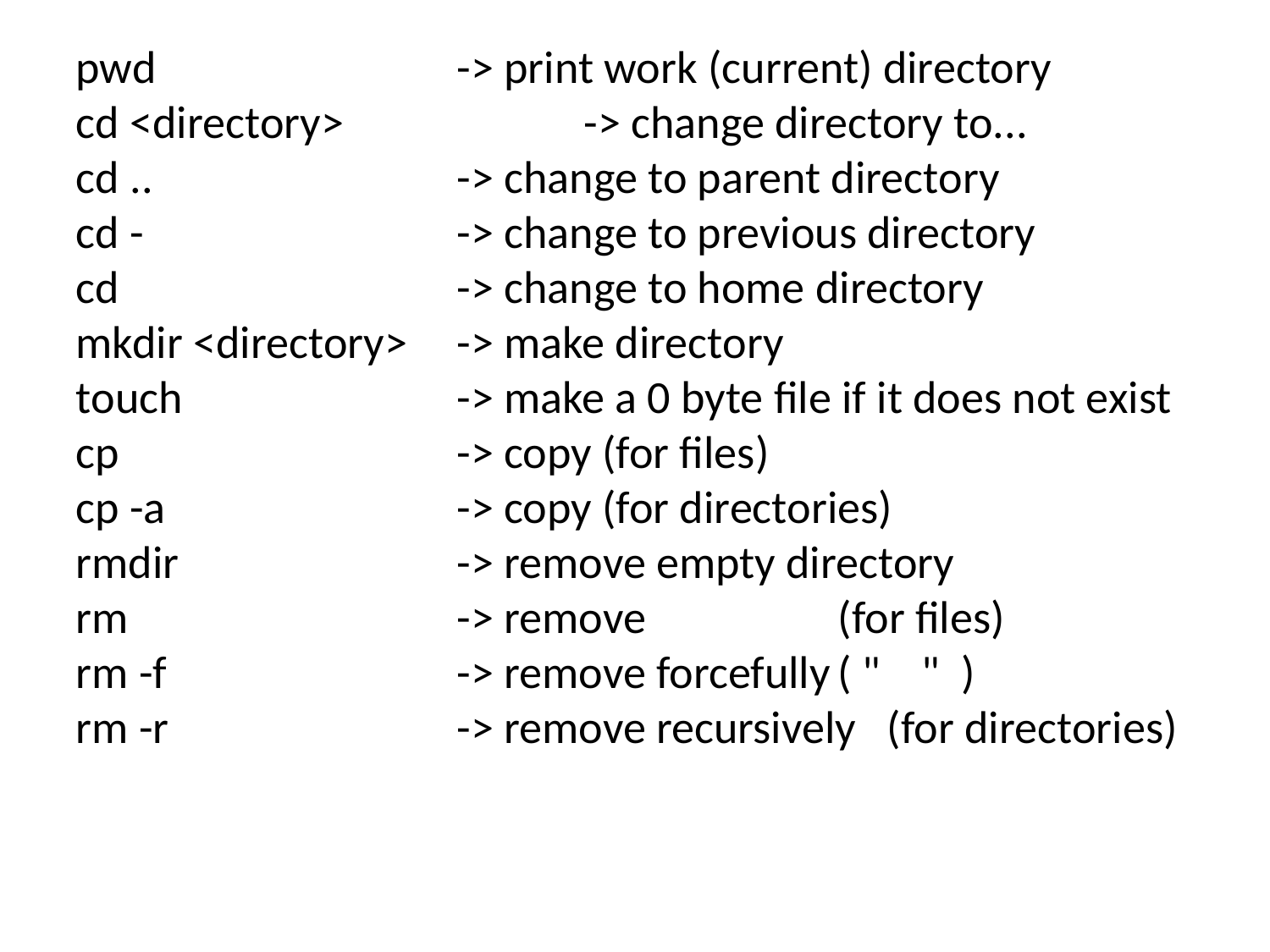

pwd			-> print work (current) directory
cd <directory>		-> change directory to...
cd ..			-> change to parent directory
cd -			-> change to previous directory
cd			-> change to home directory
mkdir <directory>	-> make directory
touch			-> make a 0 byte file if it does not exist
cp			-> copy (for files)
cp -a			-> copy (for directories)
rmdir			-> remove empty directory
rm			-> remove 		(for files)
rm -f			-> remove forcefully	( "    "  )
rm -r			-> remove recursively   (for directories)